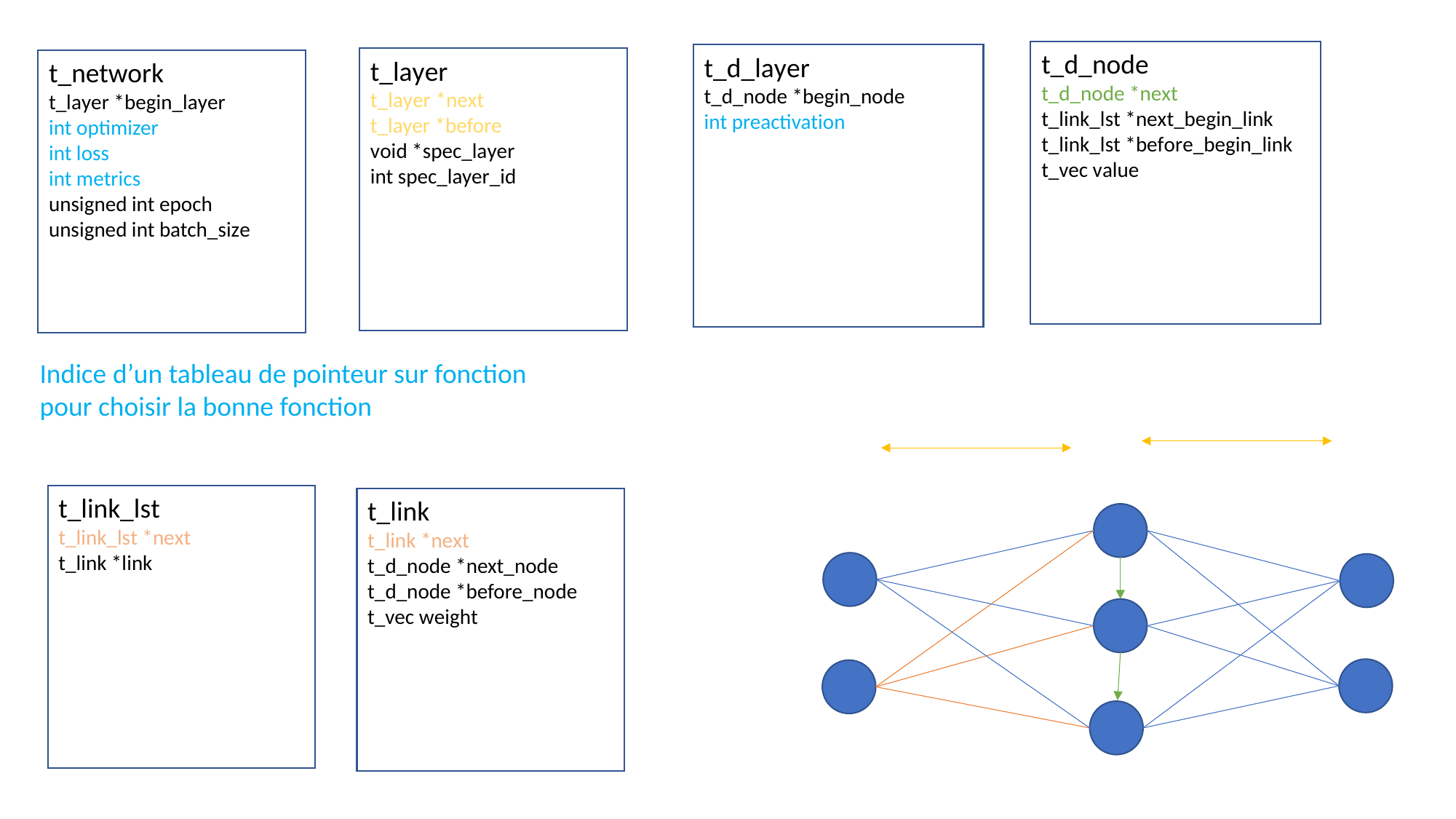

t_d_node
t_d_node *next
t_link_lst *next_begin_link
t_link_lst *before_begin_link
t_vec value
t_d_layer
t_d_node *begin_node
int preactivation
t_layer
t_layer *next
t_layer *before
void *spec_layer
int spec_layer_id
t_network
t_layer *begin_layer
int optimizer
int loss
int metrics
unsigned int epoch
unsigned int batch_size
Indice d’un tableau de pointeur sur fonction
pour choisir la bonne fonction
t_link_lst
t_link_lst *next
t_link *link
t_link
t_link *next
t_d_node *next_node
t_d_node *before_node
t_vec weight